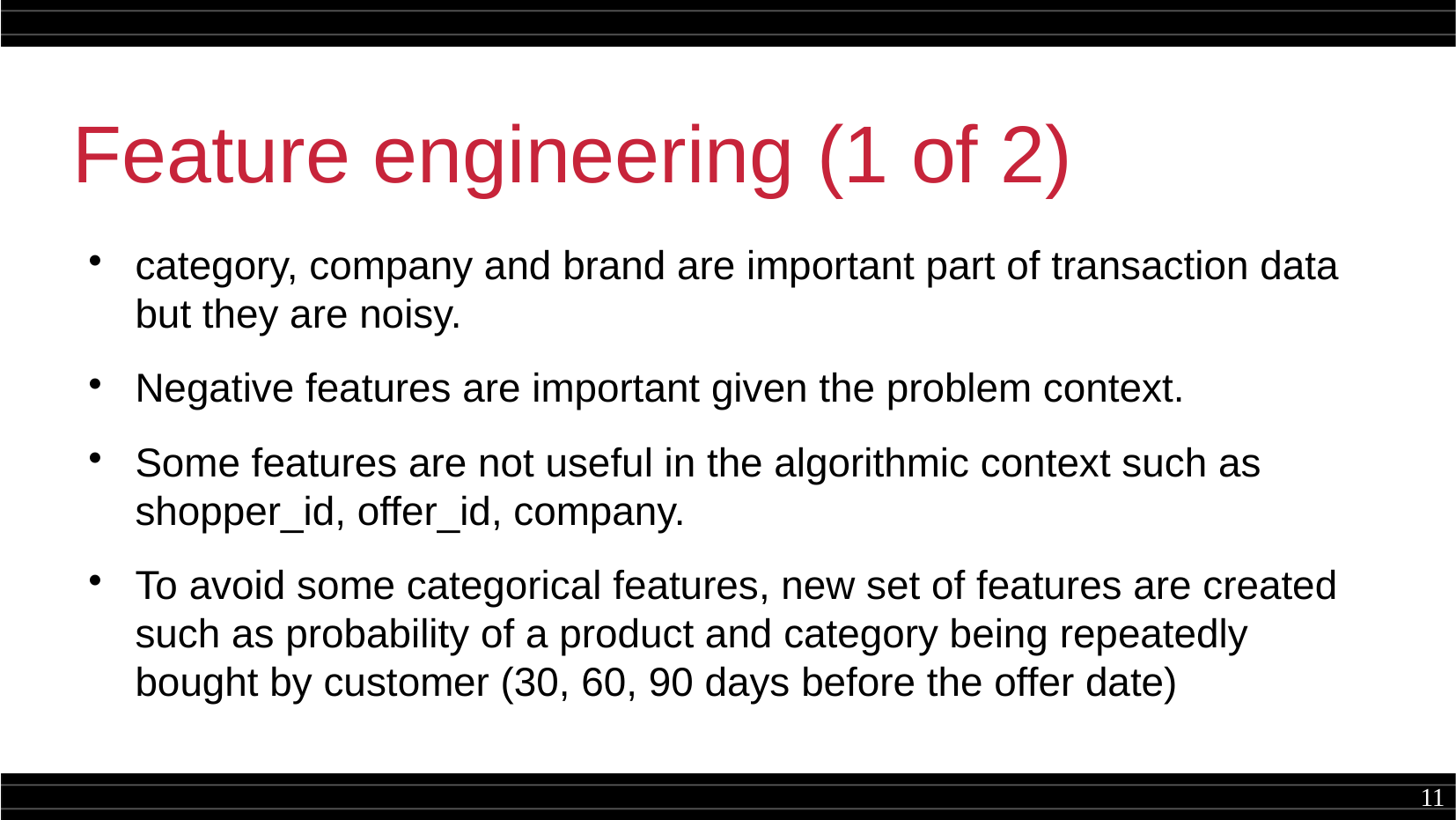

Feature engineering (1 of 2)
category, company and brand are important part of transaction data but they are noisy.
Negative features are important given the problem context.
Some features are not useful in the algorithmic context such as shopper_id, offer_id, company.
To avoid some categorical features, new set of features are created such as probability of a product and category being repeatedly bought by customer (30, 60, 90 days before the offer date)